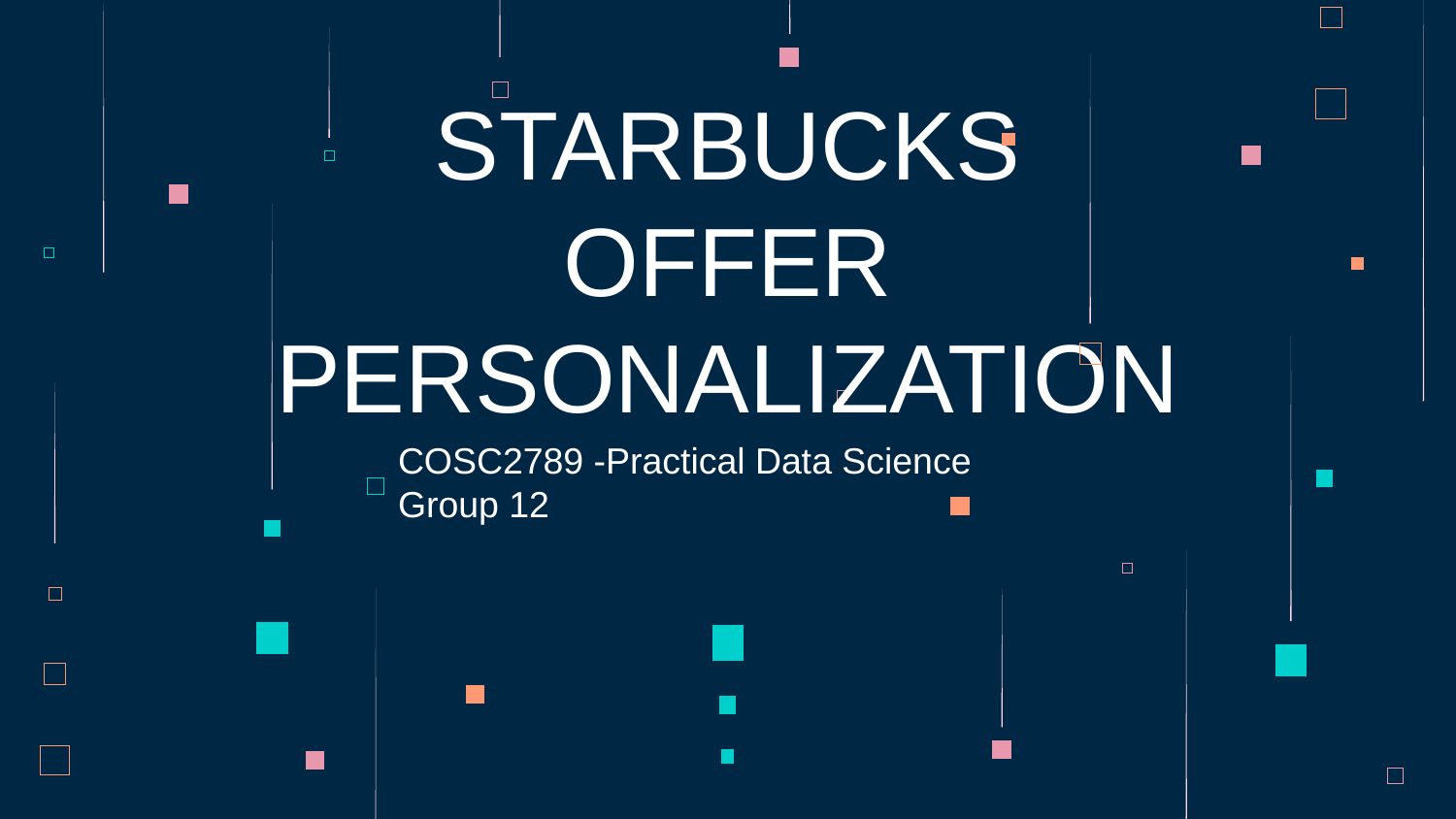

# STARBUCKS OFFER PERSONALIZATION

COSC2789 -Practical Data Science
Group 12